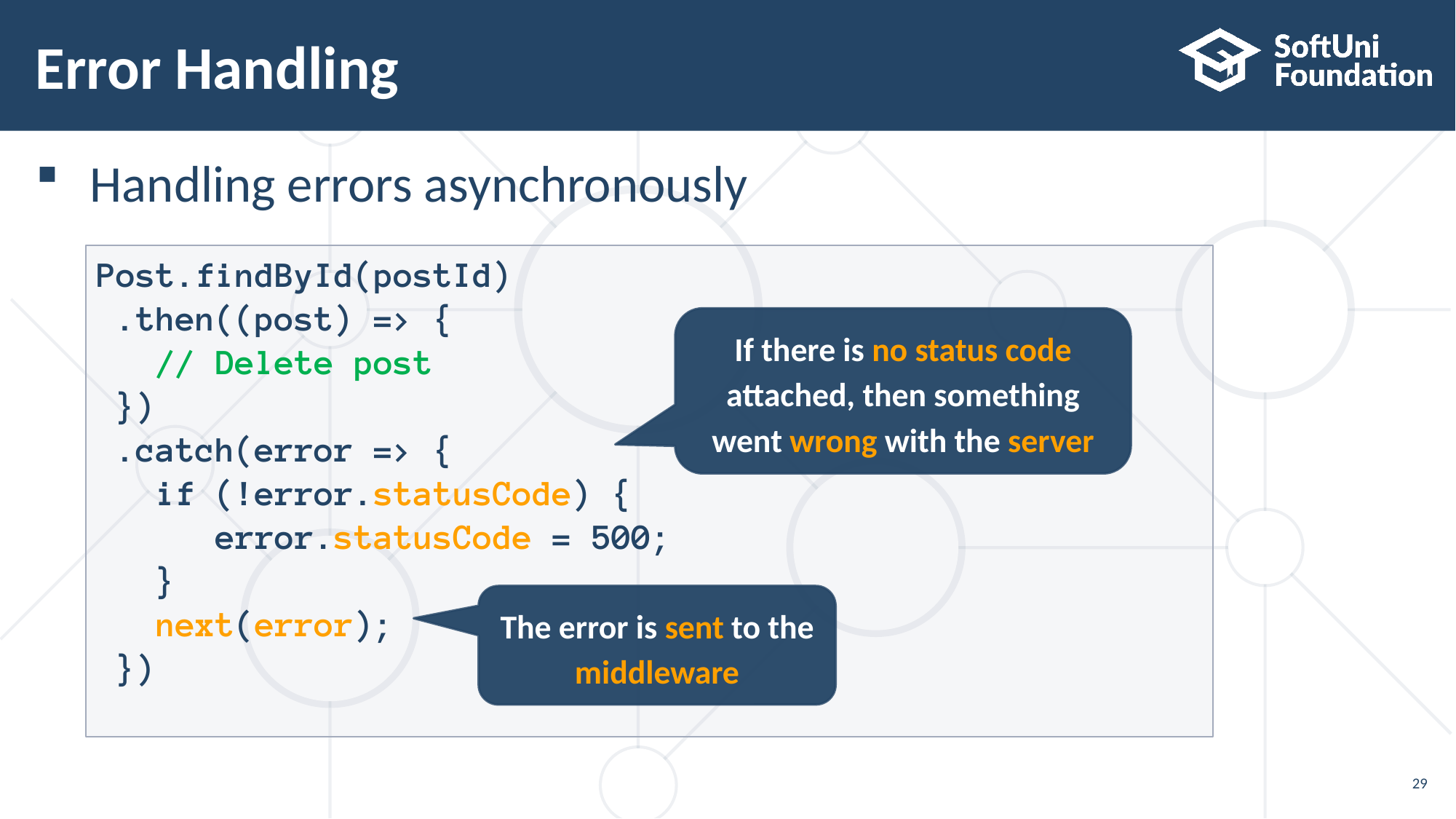

# Error Handling
Handling errors asynchronously
Post.findById(postId)
 .then((post) => {
   // Delete post
 })
 .catch(error => {
   if (!error.statusCode) {
      error.statusCode = 500;
   }
   next(error);
 })

If there is no status code attached, then something went wrong with the server
The error is sent to the middleware
29